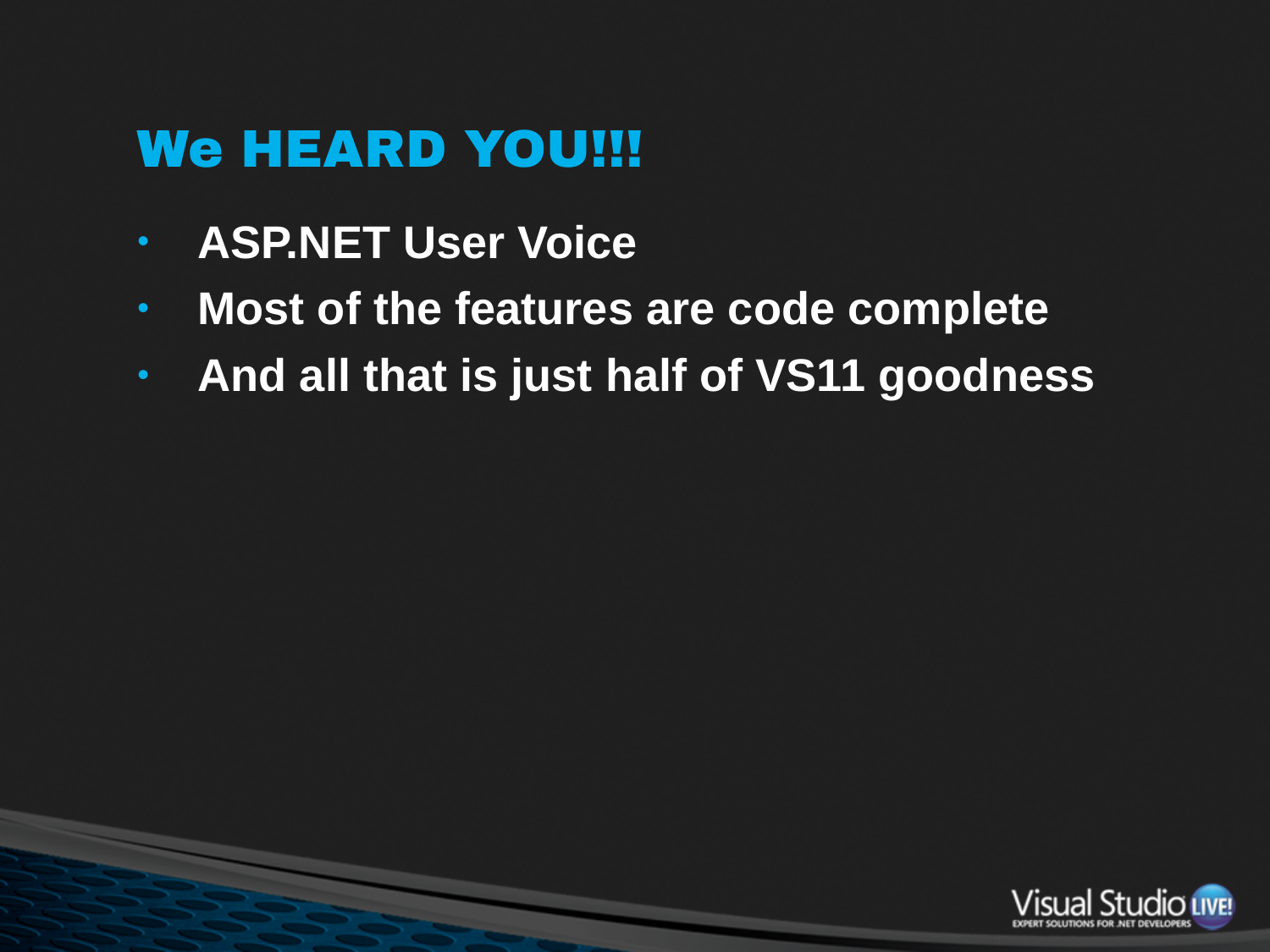

# We HEARD YOU!!!
ASP.NET User Voice
Most of the features are code complete
And all that is just half of VS11 goodness